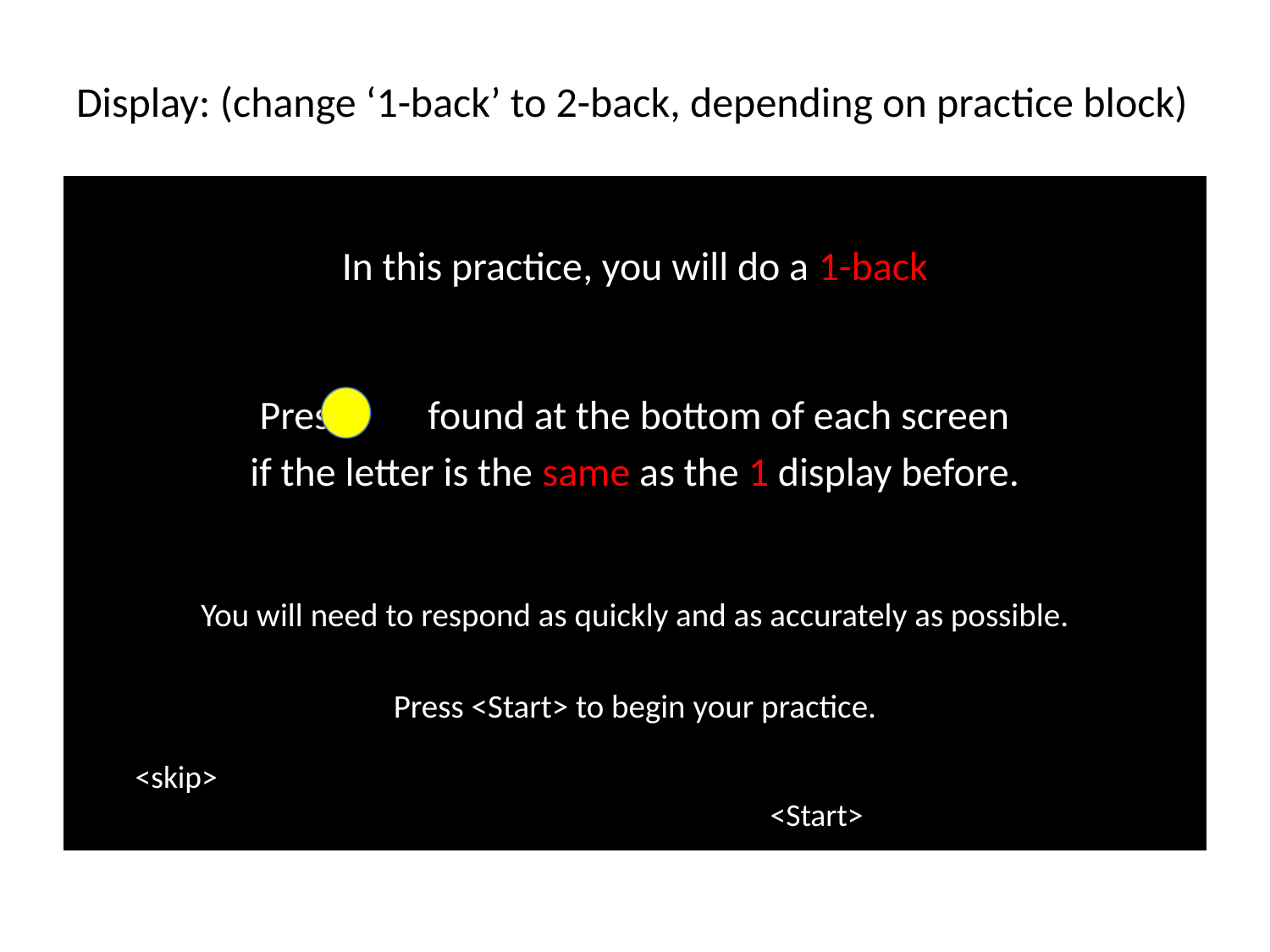

# Display: (change ‘1-back’ to 2-back, depending on practice block)

In this practice, you will do a 1-back

Press         found at the bottom of each screen
if the letter is the same as the 1 display before.

You will need to respond as quickly and as accurately as possible.

Press <Start> to begin your practice.

<skip>													<Start>